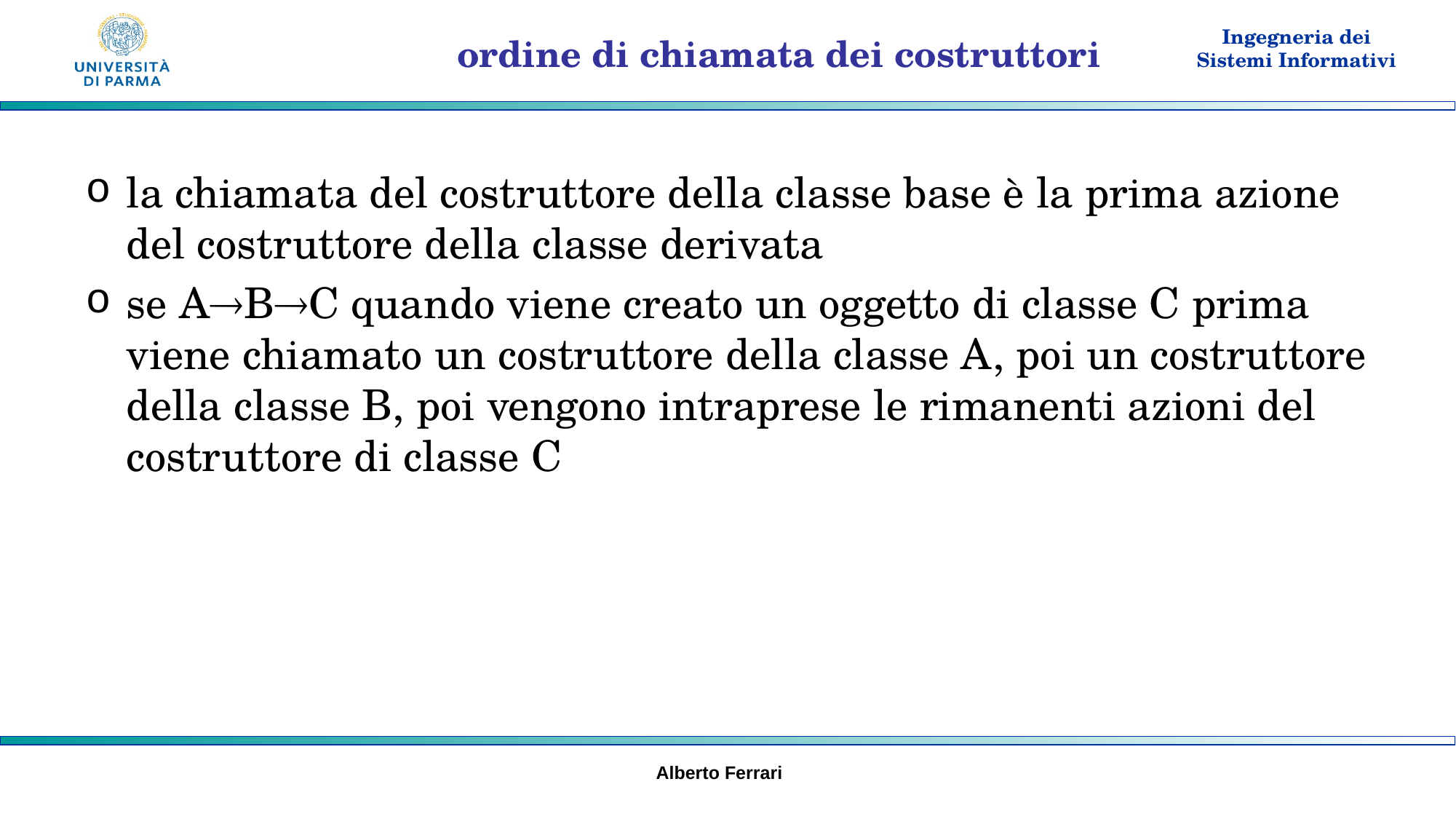

# ordine di chiamata dei costruttori
la chiamata del costruttore della classe base è la prima azione del costruttore della classe derivata
se A→B→C quando viene creato un oggetto di classe C prima viene chiamato un costruttore della classe A, poi un costruttore della classe B, poi vengono intraprese le rimanenti azioni del costruttore di classe C
Alberto Ferrari